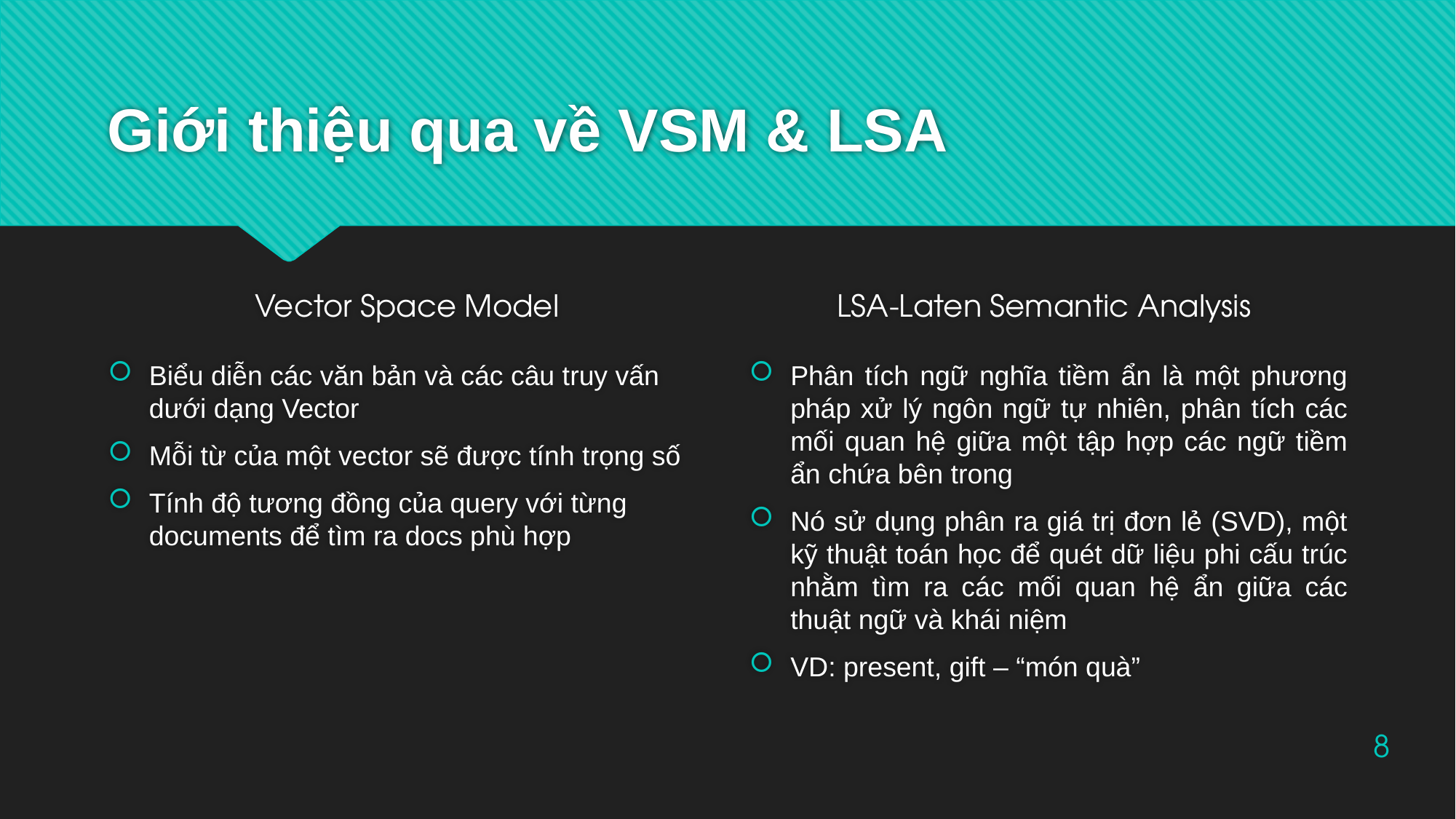

# Giới thiệu qua về VSM & LSA
Vector Space Model
LSA-Laten Semantic Analysis
Biểu diễn các văn bản và các câu truy vấn dưới dạng Vector
Mỗi từ của một vector sẽ được tính trọng số
Tính độ tương đồng của query với từng documents để tìm ra docs phù hợp
Phân tích ngữ nghĩa tiềm ẩn là một phương pháp xử lý ngôn ngữ tự nhiên, phân tích các mối quan hệ giữa một tập hợp các ngữ tiềm ẩn chứa bên trong
Nó sử dụng phân ra giá trị đơn lẻ (SVD), một kỹ thuật toán học để quét dữ liệu phi cấu trúc nhằm tìm ra các mối quan hệ ẩn giữa các thuật ngữ và khái niệm
VD: present, gift – “món quà”

8